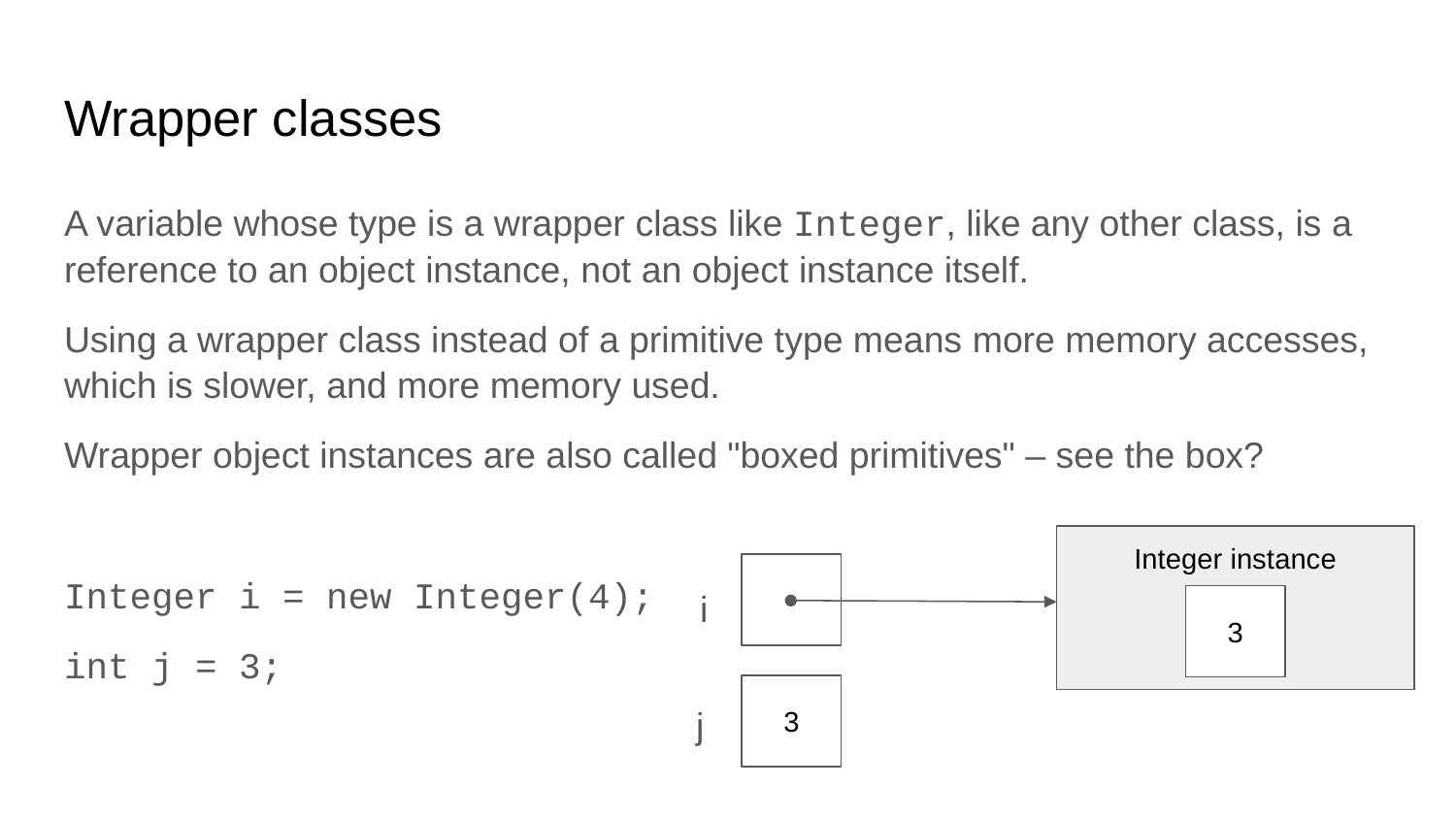

# Wrapper classes
A variable whose type is a wrapper class like Integer, like any other class, is a reference to an object instance, not an object instance itself.
Using a wrapper class instead of a primitive type means more memory accesses, which is slower, and more memory used.
Wrapper object instances are also called "boxed primitives" – see the box?

Integer i = new Integer(4);
int j = 3;
Integer instance

i
3
3
j